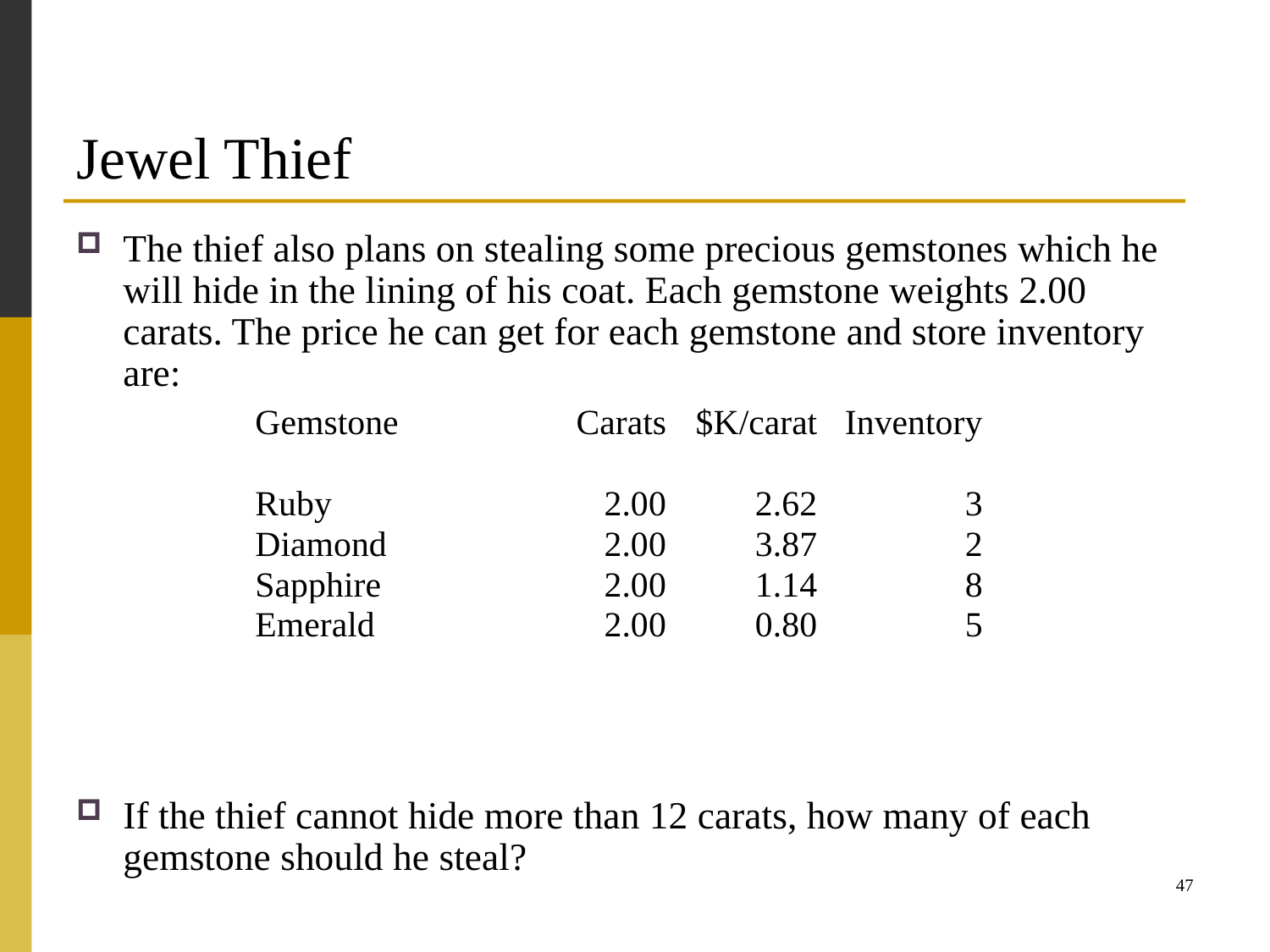

# Jewel Thief
The thief also plans on stealing some precious gemstones which he will hide in the lining of his coat. Each gemstone weights 2.00 carats. The price he can get for each gemstone and store inventory are:

If the thief cannot hide more than 12 carats, how many of each gemstone should he steal?
| Gemstone | Carats | $K/carat | Inventory |
| --- | --- | --- | --- |
|  |  |  |  |
| Ruby | 2.00 | 2.62 | 3 |
| Diamond | 2.00 | 3.87 | 2 |
| Sapphire | 2.00 | 1.14 | 8 |
| Emerald | 2.00 | 0.80 | 5 |
47